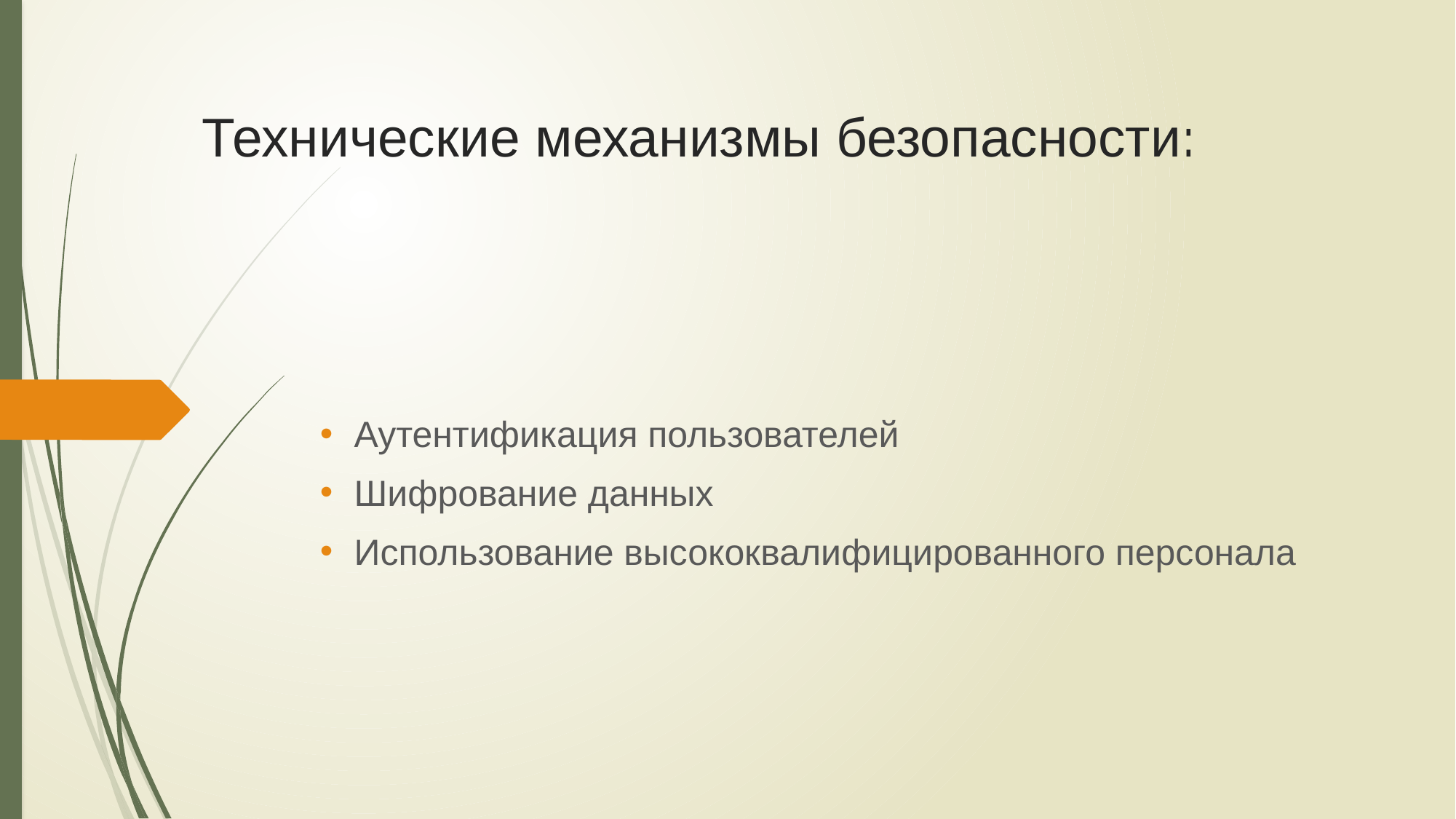

# Технические механизмы безопасности:
Аутентификация пользователей
Шифрование данных
Использование высококвалифицированного персонала